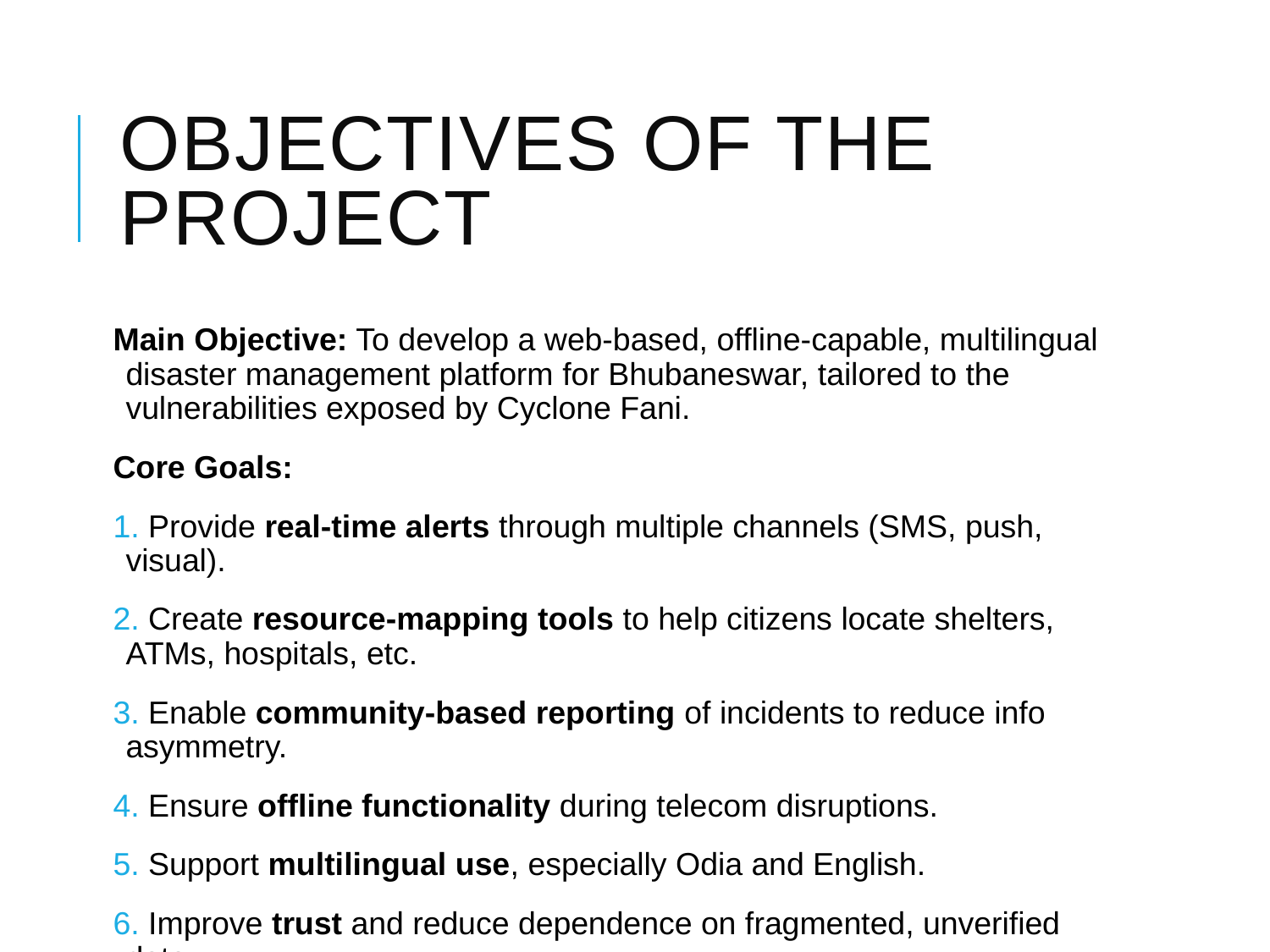

# Objectives of the Project
Main Objective: To develop a web-based, offline-capable, multilingual disaster management platform for Bhubaneswar, tailored to the vulnerabilities exposed by Cyclone Fani.
Core Goals:
 Provide real-time alerts through multiple channels (SMS, push, visual).
 Create resource-mapping tools to help citizens locate shelters, ATMs, hospitals, etc.
 Enable community-based reporting of incidents to reduce info asymmetry.
 Ensure offline functionality during telecom disruptions.
 Support multilingual use, especially Odia and English.
 Improve trust and reduce dependence on fragmented, unverified data.